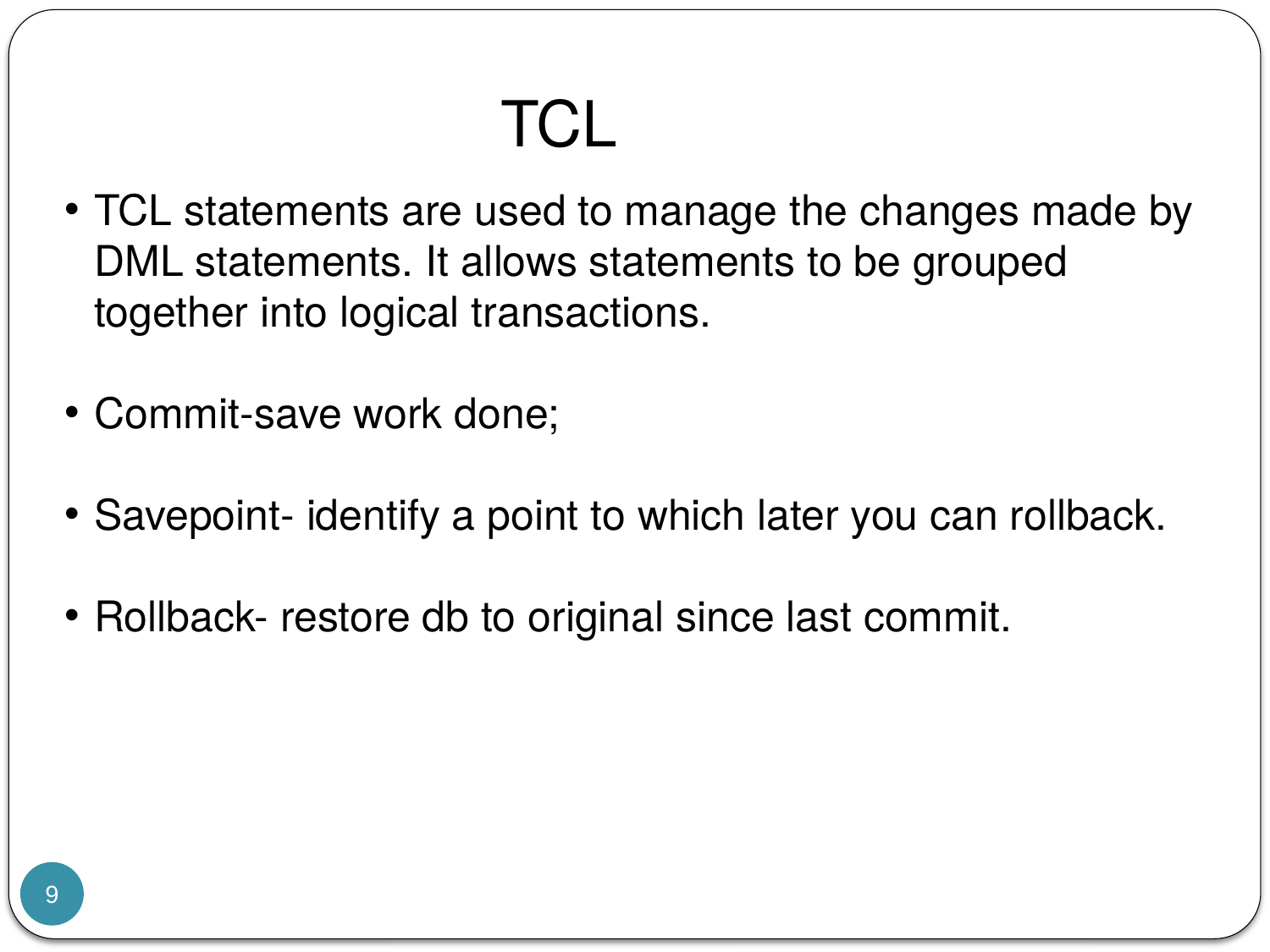

TCL
TCL statements are used to manage the changes made by DML statements. It allows statements to be grouped together into logical transactions.

Commit-save work done;

Savepoint- identify a point to which later you can rollback.

Rollback- restore db to original since last commit.

9